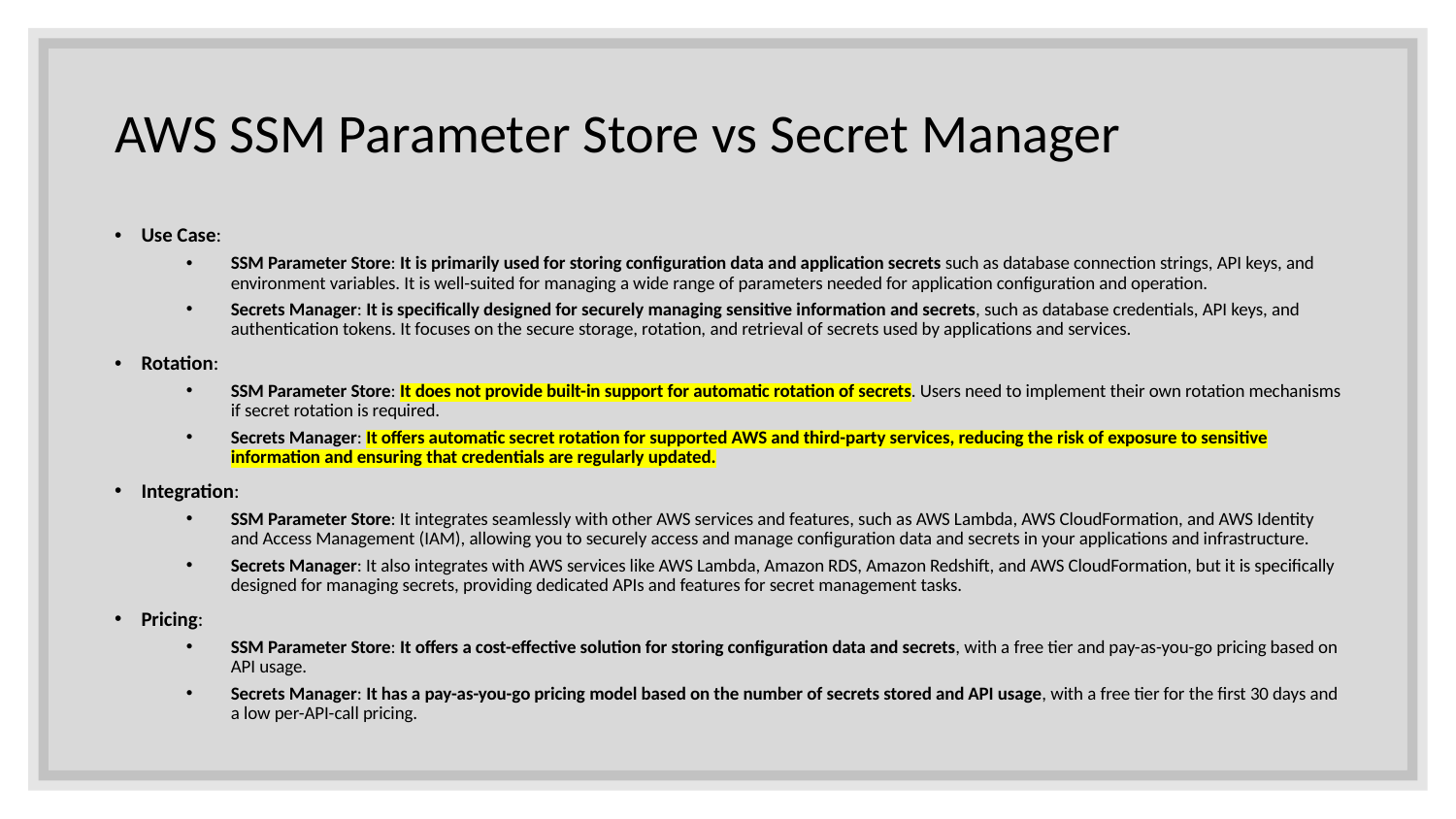

# AWS SSM Parameter Store vs Secret Manager
Use Case:
SSM Parameter Store: It is primarily used for storing configuration data and application secrets such as database connection strings, API keys, and environment variables. It is well-suited for managing a wide range of parameters needed for application configuration and operation.
Secrets Manager: It is specifically designed for securely managing sensitive information and secrets, such as database credentials, API keys, and authentication tokens. It focuses on the secure storage, rotation, and retrieval of secrets used by applications and services.
Rotation:
SSM Parameter Store: It does not provide built-in support for automatic rotation of secrets. Users need to implement their own rotation mechanisms if secret rotation is required.
Secrets Manager: It offers automatic secret rotation for supported AWS and third-party services, reducing the risk of exposure to sensitive information and ensuring that credentials are regularly updated.
Integration:
SSM Parameter Store: It integrates seamlessly with other AWS services and features, such as AWS Lambda, AWS CloudFormation, and AWS Identity and Access Management (IAM), allowing you to securely access and manage configuration data and secrets in your applications and infrastructure.
Secrets Manager: It also integrates with AWS services like AWS Lambda, Amazon RDS, Amazon Redshift, and AWS CloudFormation, but it is specifically designed for managing secrets, providing dedicated APIs and features for secret management tasks.
Pricing:
SSM Parameter Store: It offers a cost-effective solution for storing configuration data and secrets, with a free tier and pay-as-you-go pricing based on API usage.
Secrets Manager: It has a pay-as-you-go pricing model based on the number of secrets stored and API usage, with a free tier for the first 30 days and a low per-API-call pricing.